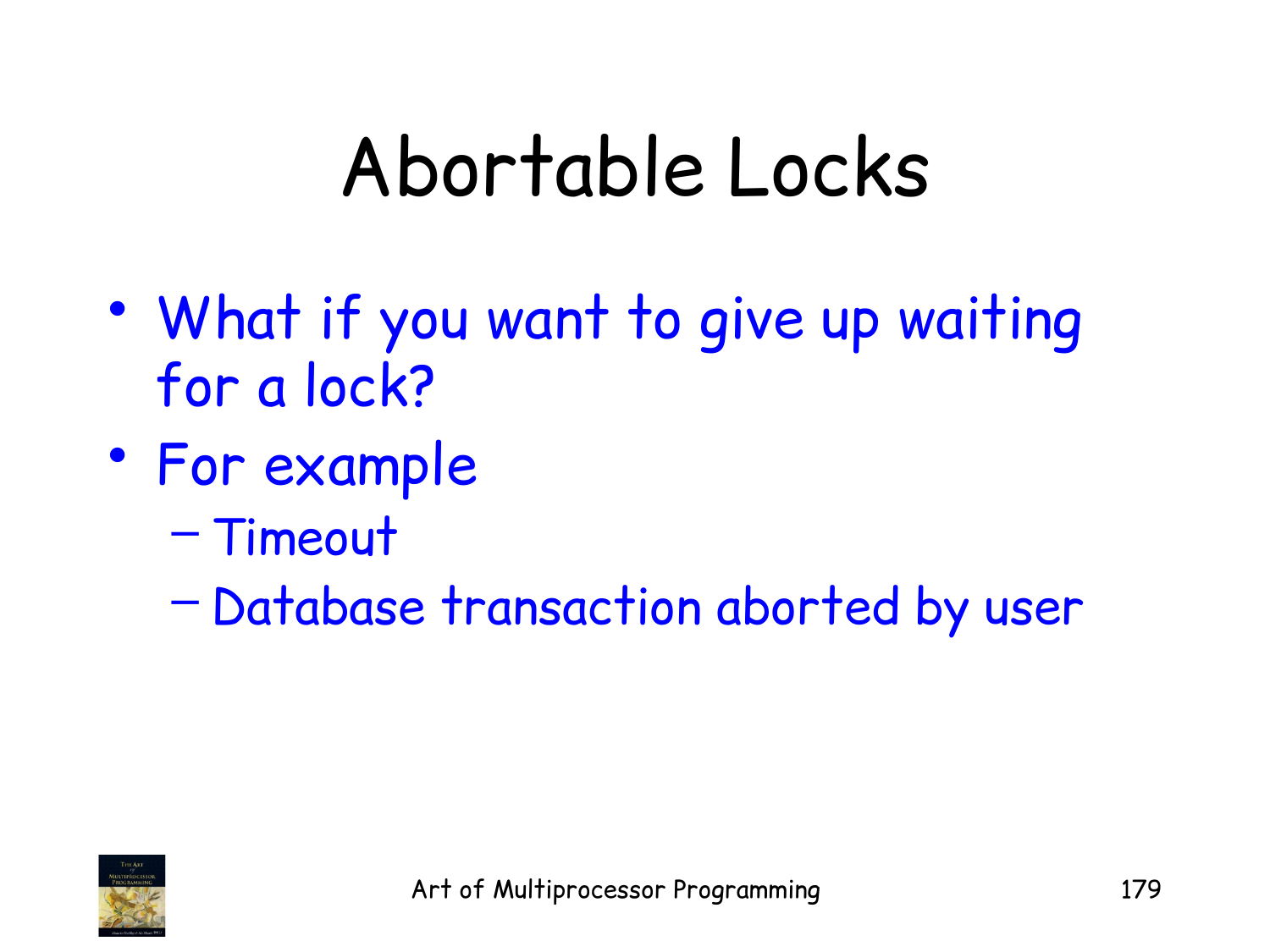

# Abortable Locks
What if you want to give up waiting for a lock?
For example
Timeout
Database transaction aborted by user
Art of Multiprocessor Programming
179